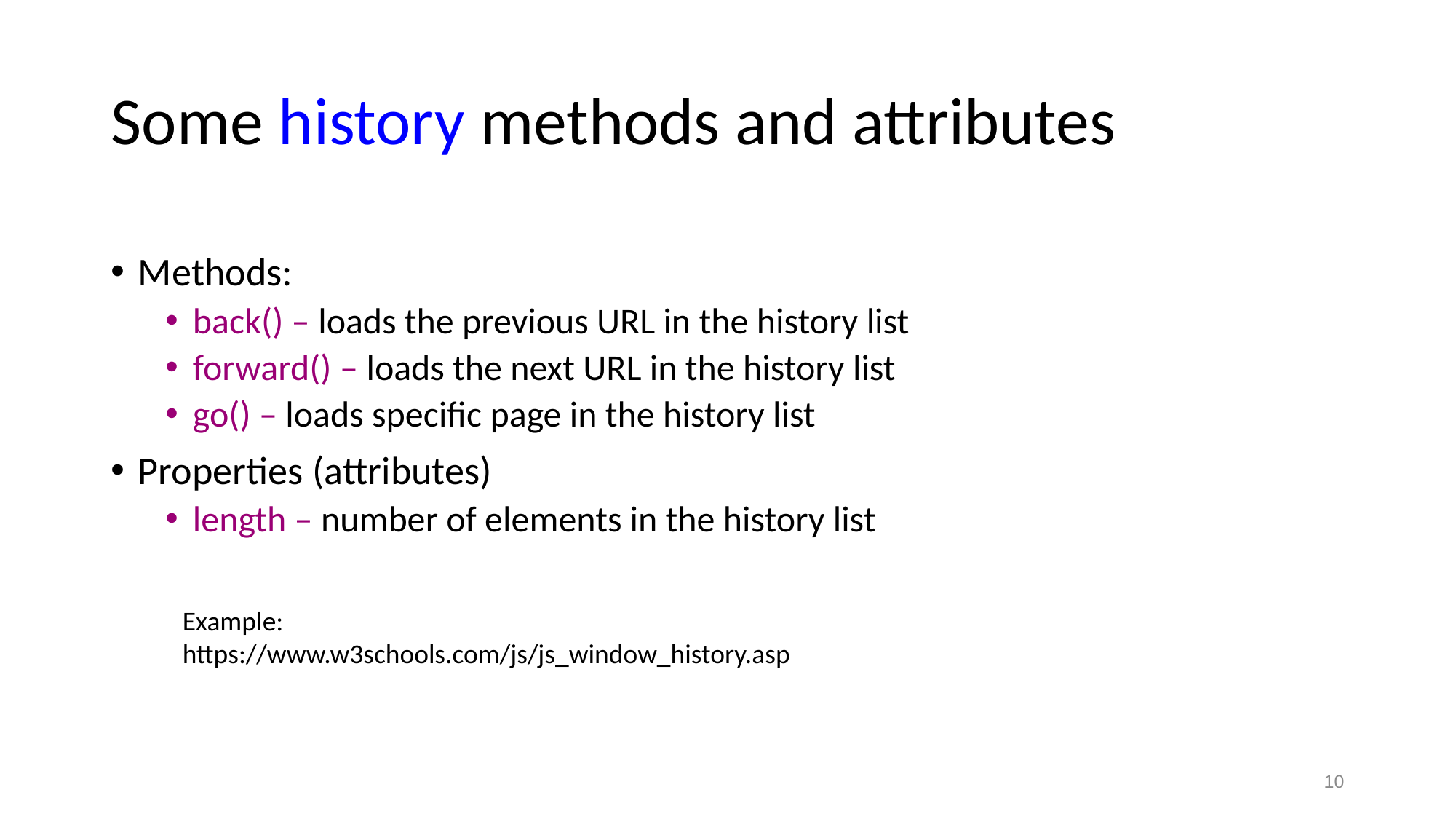

# Some history methods and attributes
Methods:
back() – loads the previous URL in the history list
forward() – loads the next URL in the history list
go() – loads specific page in the history list
Properties (attributes)
length – number of elements in the history list
Example:
https://www.w3schools.com/js/js_window_history.asp
10